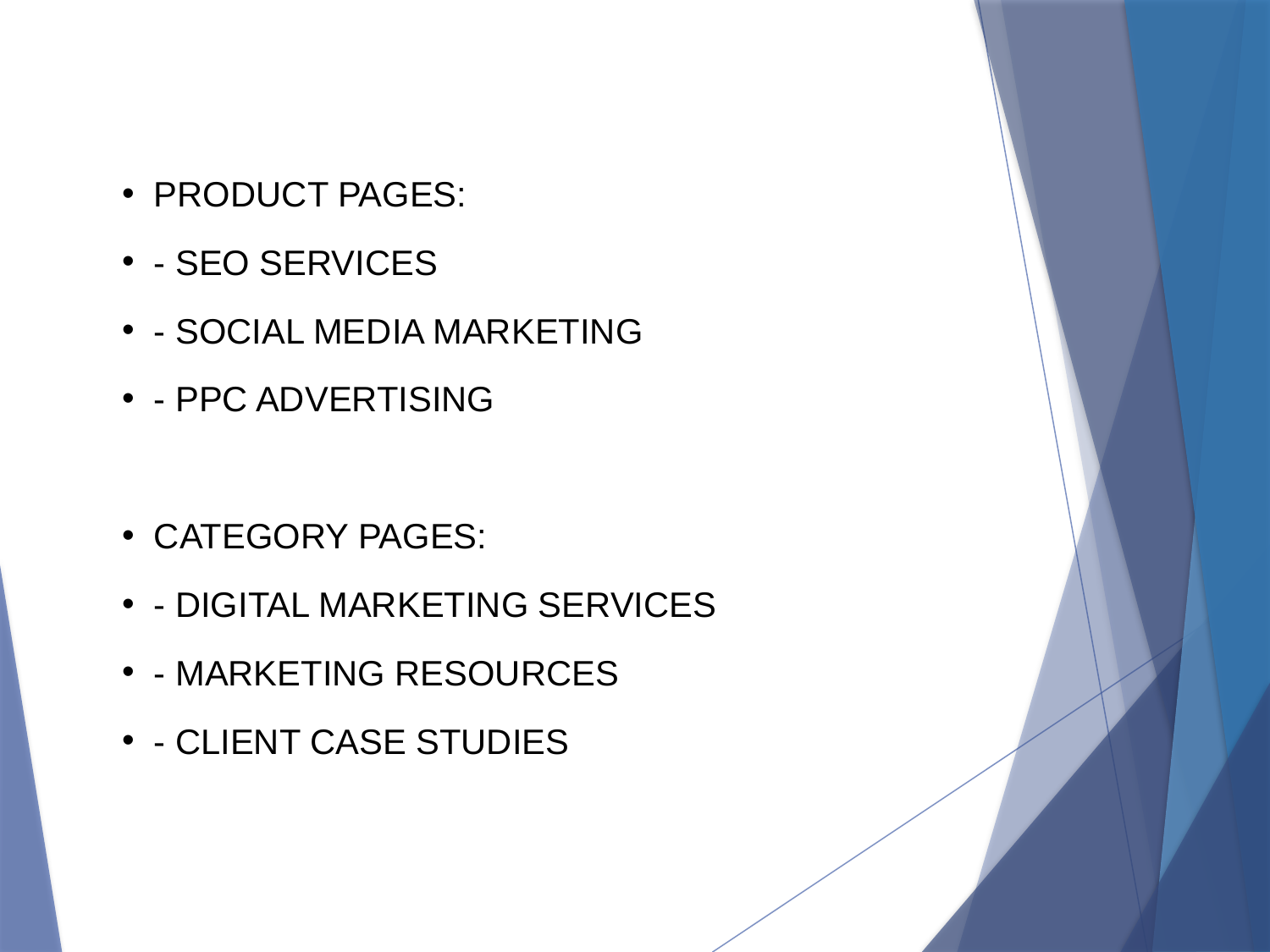

Product Pages:
- SEO Services
- Social Media Marketing
- PPC Advertising

Category Pages:
- Digital Marketing Services
- Marketing Resources
- Client Case Studies